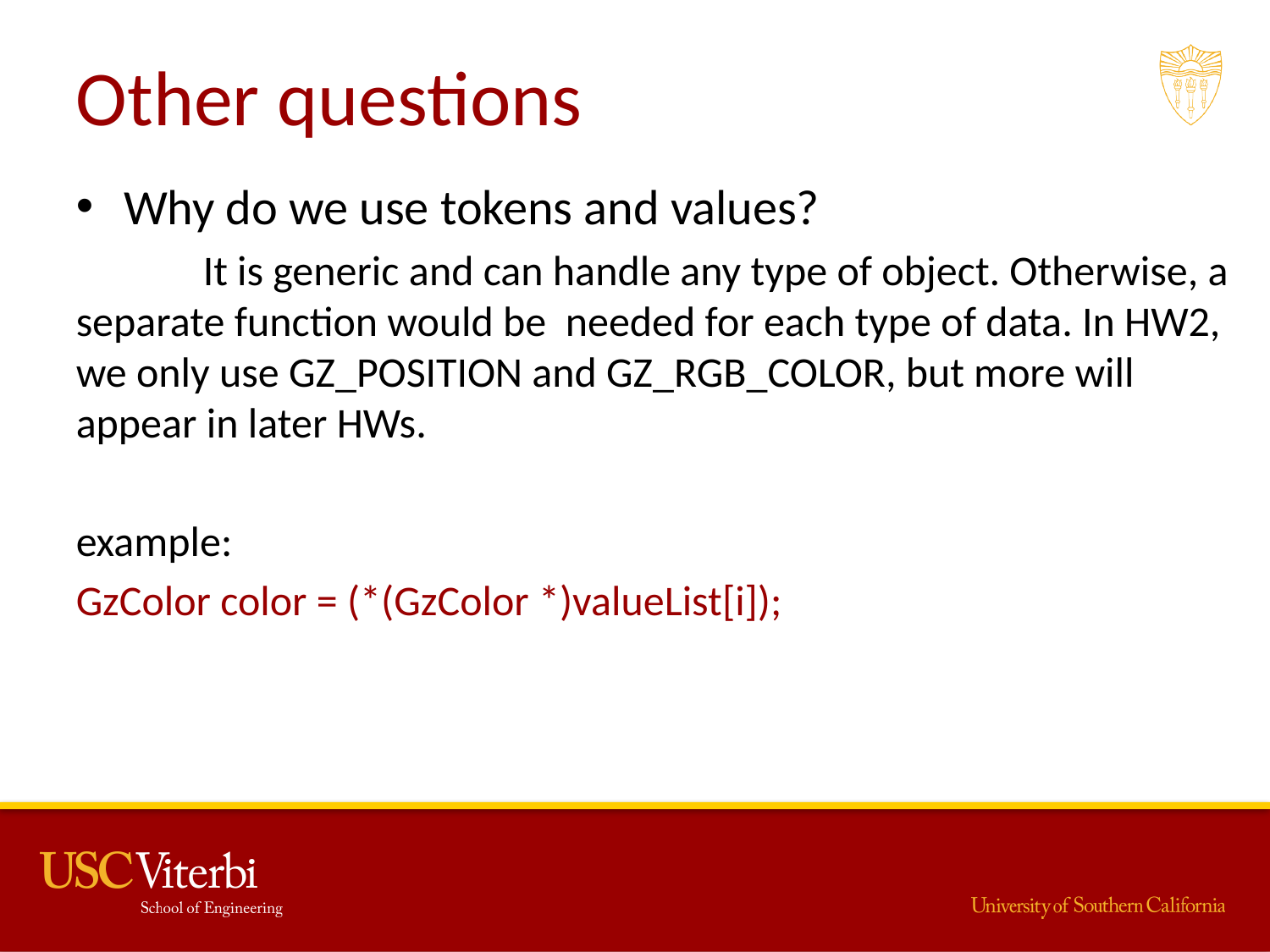

# Other questions
Why do we use tokens and values?
	It is generic and can handle any type of object. Otherwise, a separate function would be  needed for each type of data. In HW2, we only use GZ_POSITION and GZ_RGB_COLOR, but more will appear in later HWs.

example:
GzColor color = (*(GzColor *)valueList[i]);